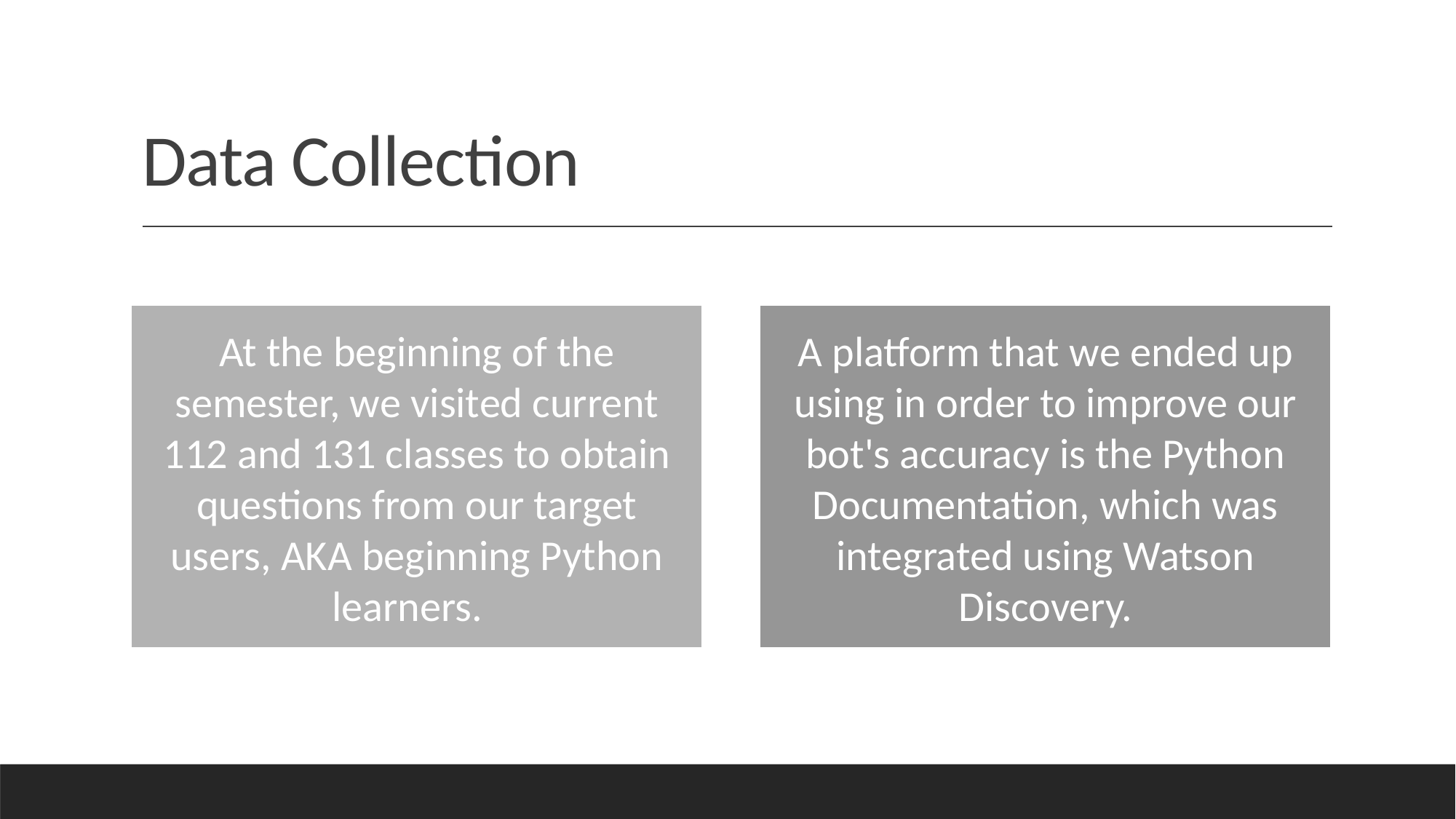

# Data Collection
At the beginning of the semester, we visited current 112 and 131 classes to obtain questions from our target users, AKA beginning Python learners.
A platform that we ended up using in order to improve our bot's accuracy is the Python Documentation, which was integrated using Watson Discovery.